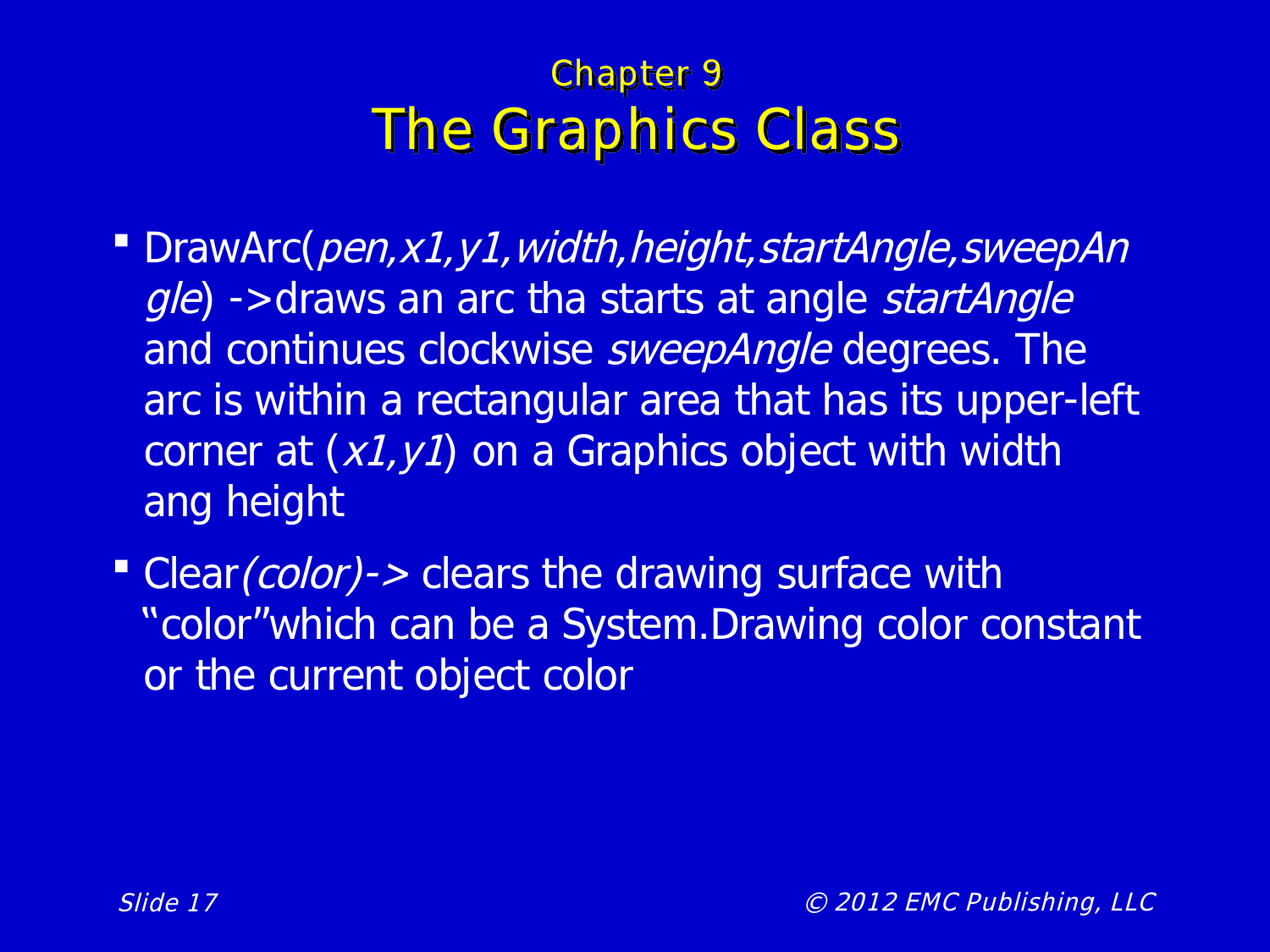

# Chapter 9 The Graphics Class
DrawArc(pen,x1,y1,width,height,startAngle,sweepAngle) ->draws an arc tha starts at angle startAngle and continues clockwise sweepAngle degrees. The arc is within a rectangular area that has its upper-left corner at (x1,y1) on a Graphics object with width ang height
Clear(color)-> clears the drawing surface with “color”which can be a System.Drawing color constant or the current object color

© 2012 EMC Publishing, LLC
Slide 17